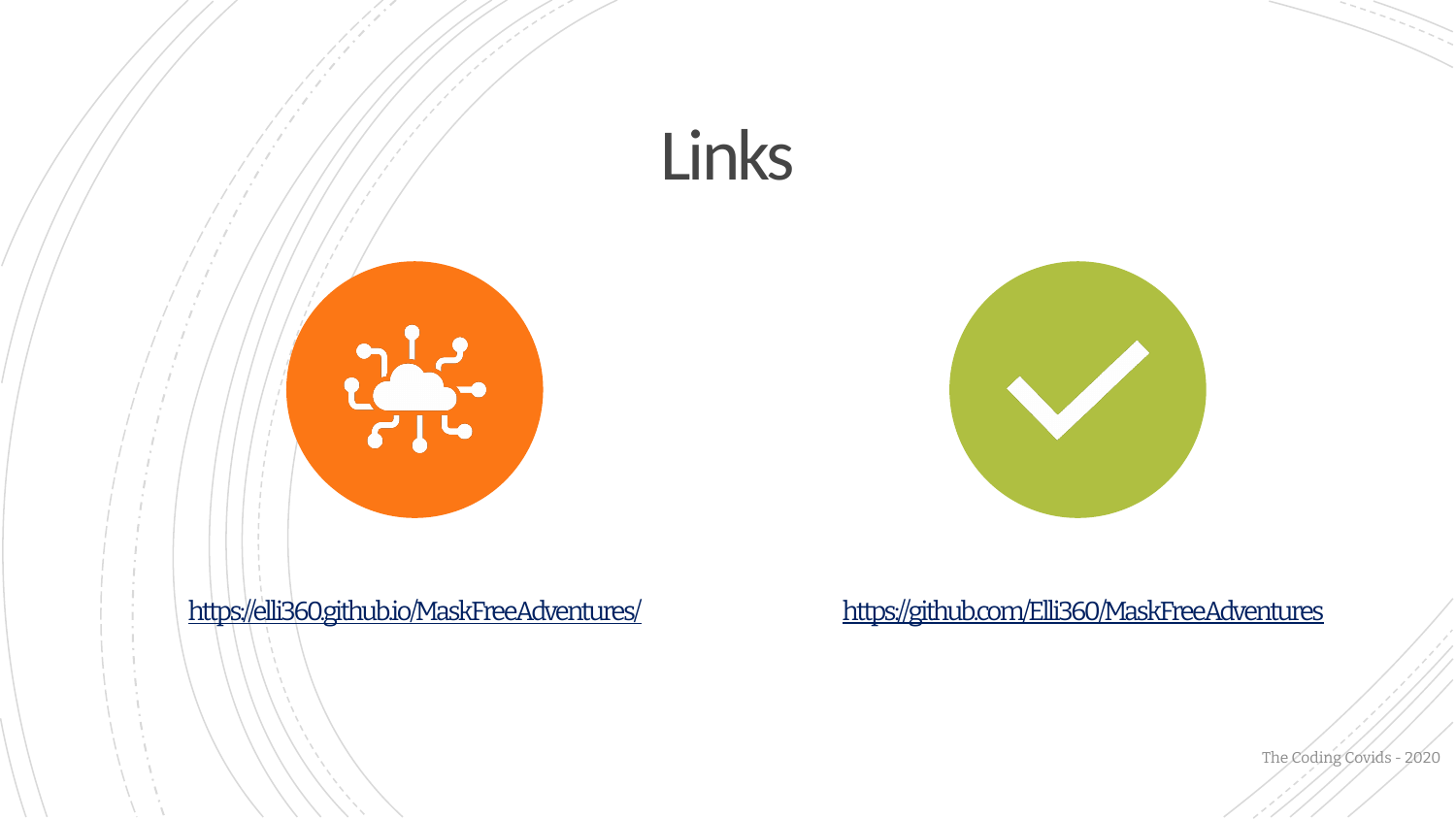

# Links

https://elli360.github.io/MaskFreeAdventures/
https://github.com/Elli360/MaskFreeAdventures
The Coding Covids - 2020